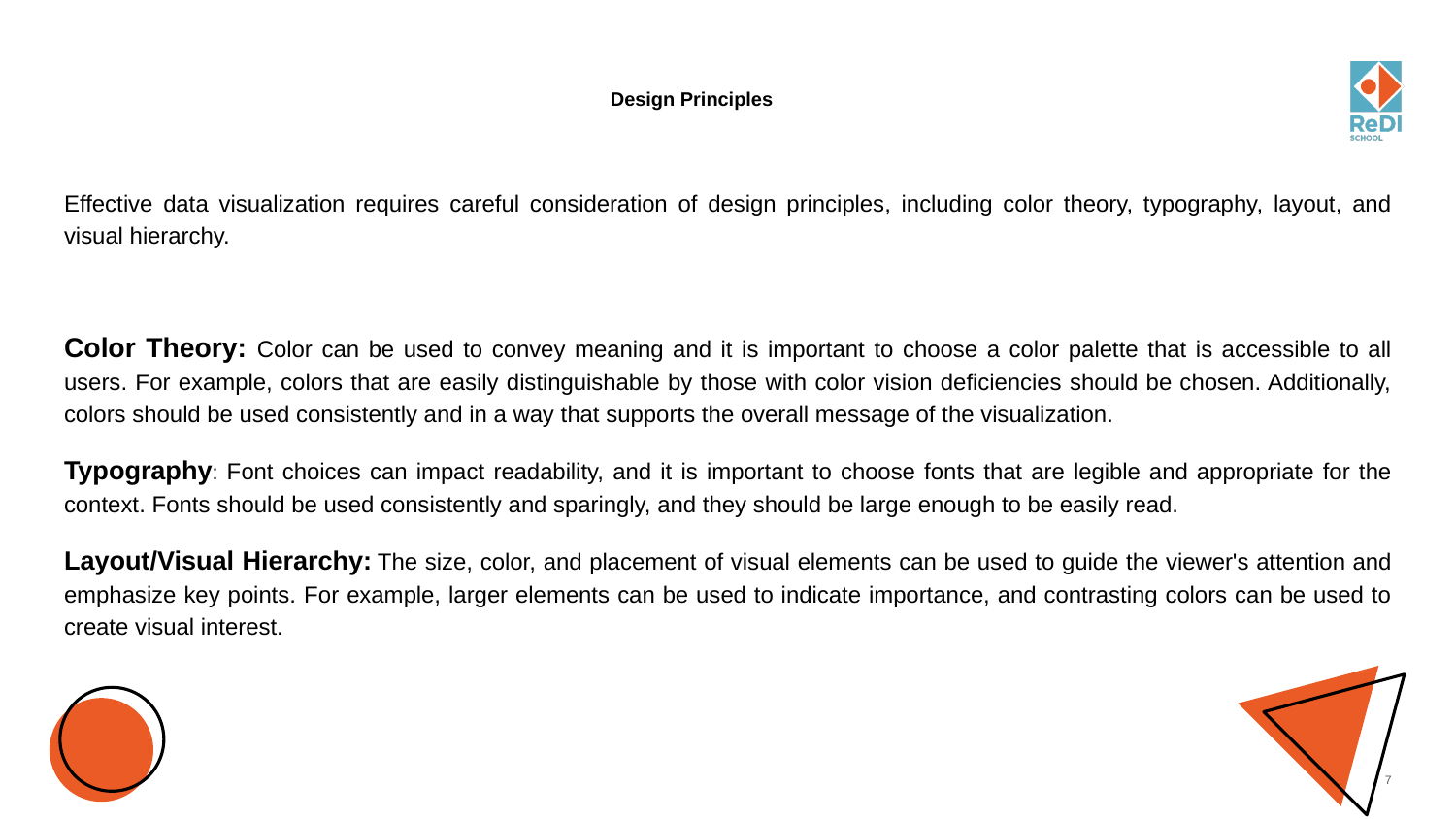

# Design Principles
Effective data visualization requires careful consideration of design principles, including color theory, typography, layout, and visual hierarchy.

Color Theory: Color can be used to convey meaning and it is important to choose a color palette that is accessible to all users. For example, colors that are easily distinguishable by those with color vision deficiencies should be chosen. Additionally, colors should be used consistently and in a way that supports the overall message of the visualization.
Typography: Font choices can impact readability, and it is important to choose fonts that are legible and appropriate for the context. Fonts should be used consistently and sparingly, and they should be large enough to be easily read.
Layout/Visual Hierarchy: The size, color, and placement of visual elements can be used to guide the viewer's attention and emphasize key points. For example, larger elements can be used to indicate importance, and contrasting colors can be used to create visual interest.

7